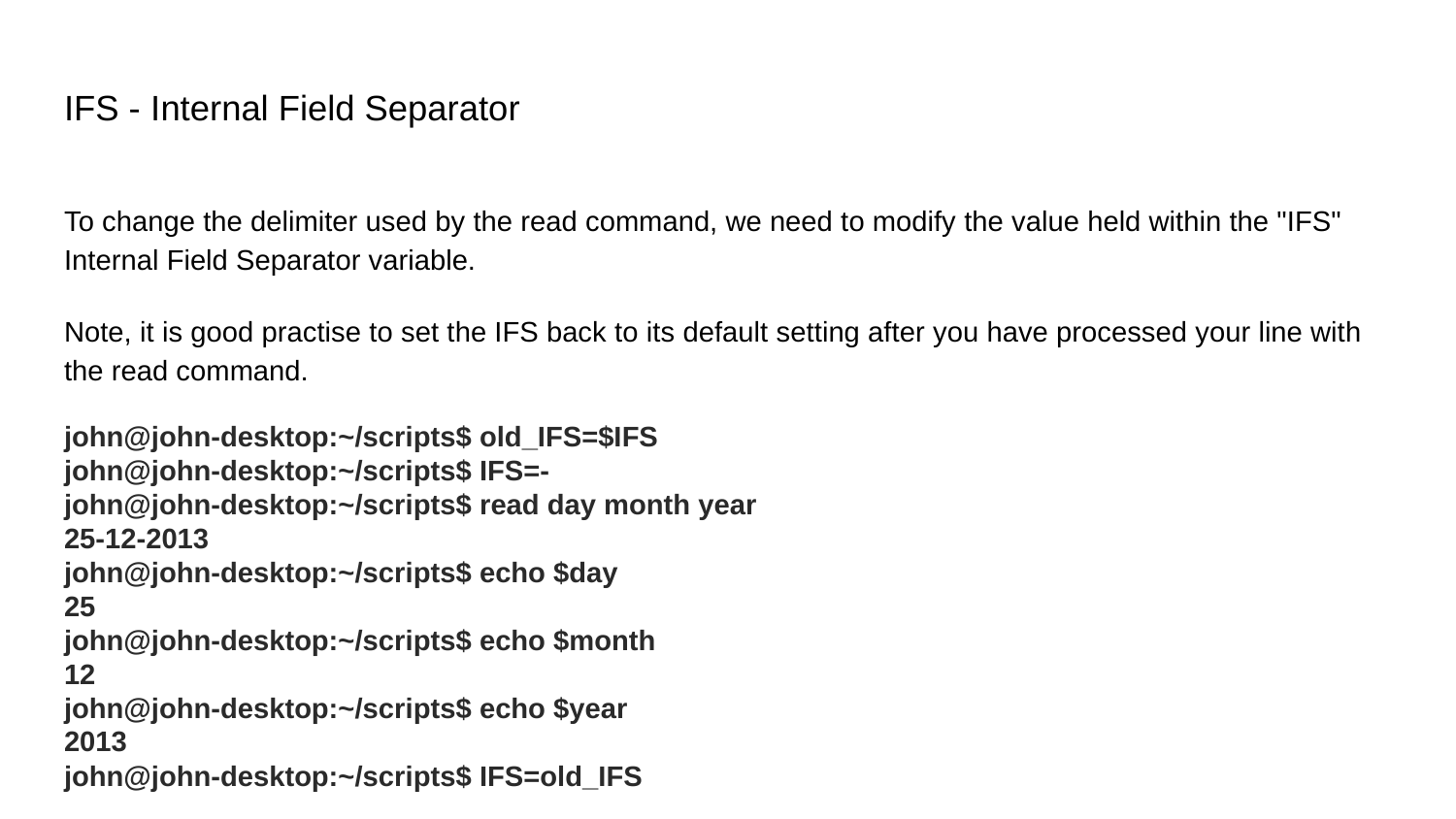

# IFS - Internal Field Separator
To change the delimiter used by the read command, we need to modify the value held within the "IFS" Internal Field Separator variable.
Note, it is good practise to set the IFS back to its default setting after you have processed your line with the read command.
john@john-desktop:~/scripts$ old_IFS=$IFS
john@john-desktop:~/scripts$ IFS=-
john@john-desktop:~/scripts$ read day month year
25-12-2013
john@john-desktop:~/scripts$ echo $day
25
john@john-desktop:~/scripts$ echo $month
12
john@john-desktop:~/scripts$ echo $year
2013
john@john-desktop:~/scripts$ IFS=old_IFS